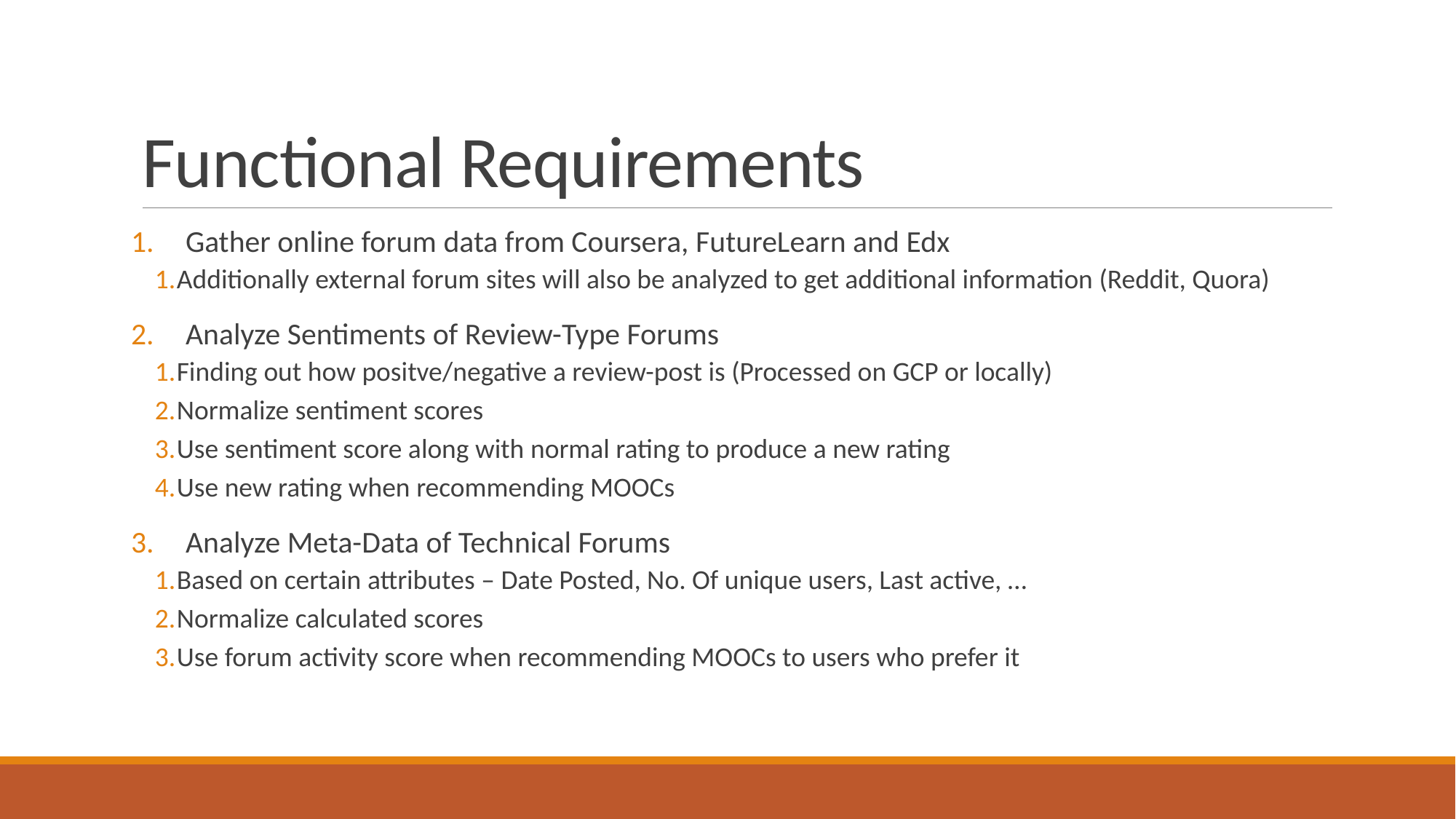

# Functional Requirements
Gather online forum data from Coursera, FutureLearn and Edx
Additionally external forum sites will also be analyzed to get additional information (Reddit, Quora)
Analyze Sentiments of Review-Type Forums
Finding out how positve/negative a review-post is (Processed on GCP or locally)
Normalize sentiment scores
Use sentiment score along with normal rating to produce a new rating
Use new rating when recommending MOOCs
Analyze Meta-Data of Technical Forums
Based on certain attributes – Date Posted, No. Of unique users, Last active, …
Normalize calculated scores
Use forum activity score when recommending MOOCs to users who prefer it